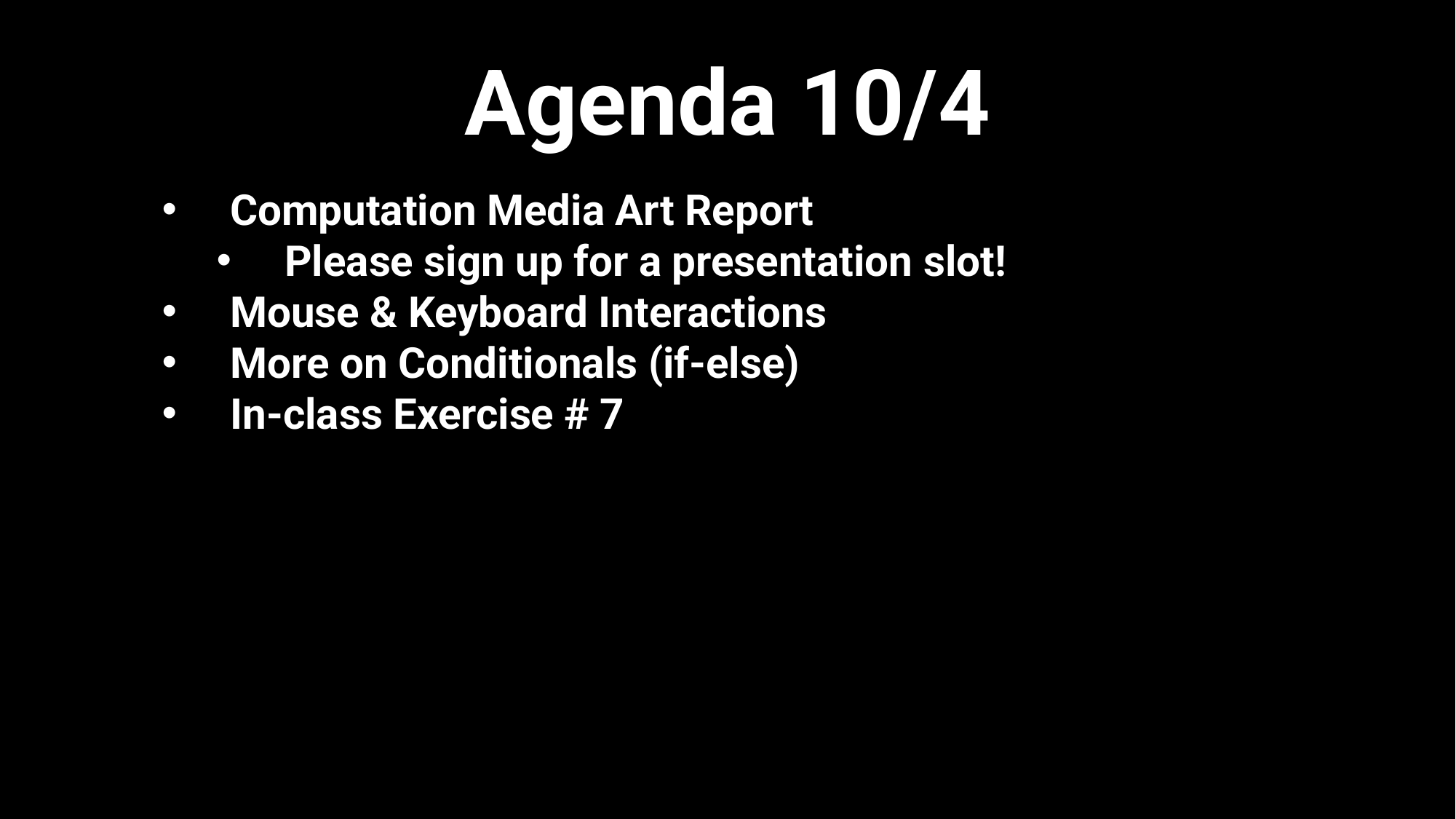

Agenda 10/4
Computation Media Art Report
Please sign up for a presentation slot!
Mouse & Keyboard Interactions
More on Conditionals (if-else)
In-class Exercise # 7